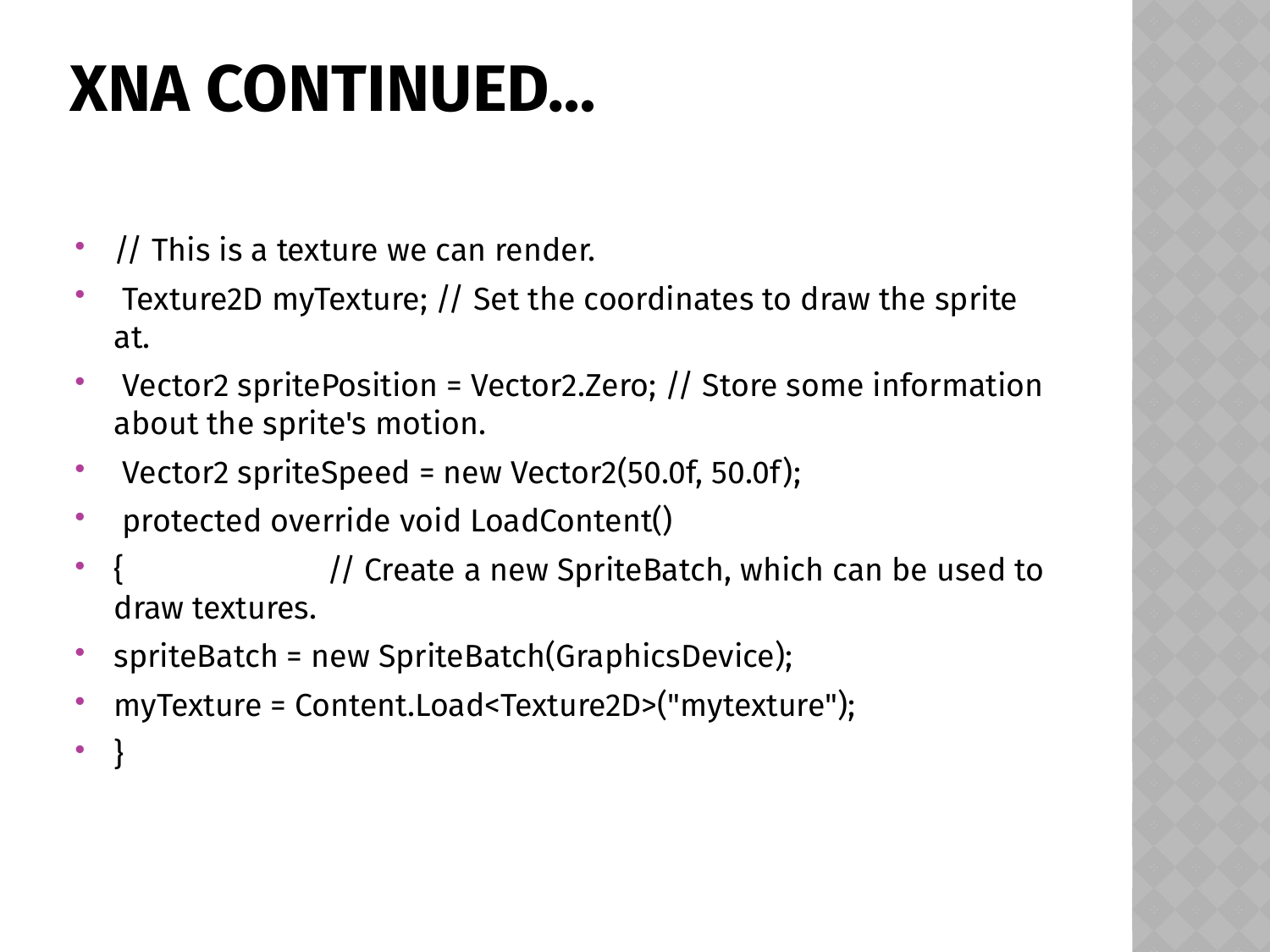

# Xna continued…
// This is a texture we can render.
 Texture2D myTexture; // Set the coordinates to draw the sprite at.
 Vector2 spritePosition = Vector2.Zero; // Store some information about the sprite's motion.
 Vector2 spriteSpeed = new Vector2(50.0f, 50.0f);
 protected override void LoadContent()
{                        // Create a new SpriteBatch, which can be used to draw textures.
spriteBatch = new SpriteBatch(GraphicsDevice);
myTexture = Content.Load<Texture2D>("mytexture");
}